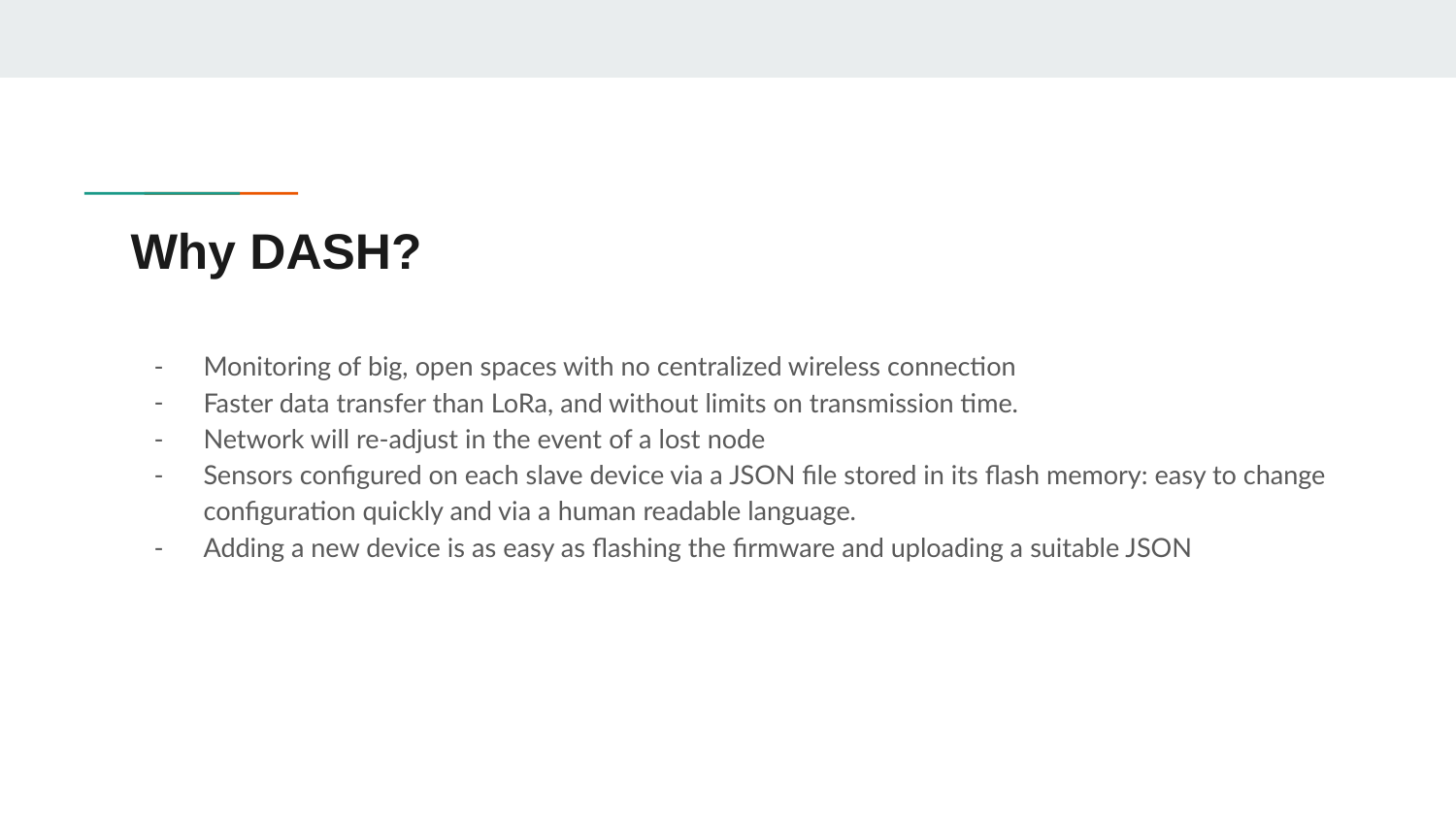

# Why DASH?
Monitoring of big, open spaces with no centralized wireless connection
Faster data transfer than LoRa, and without limits on transmission time.
Network will re-adjust in the event of a lost node
Sensors configured on each slave device via a JSON file stored in its flash memory: easy to change configuration quickly and via a human readable language.
Adding a new device is as easy as flashing the firmware and uploading a suitable JSON